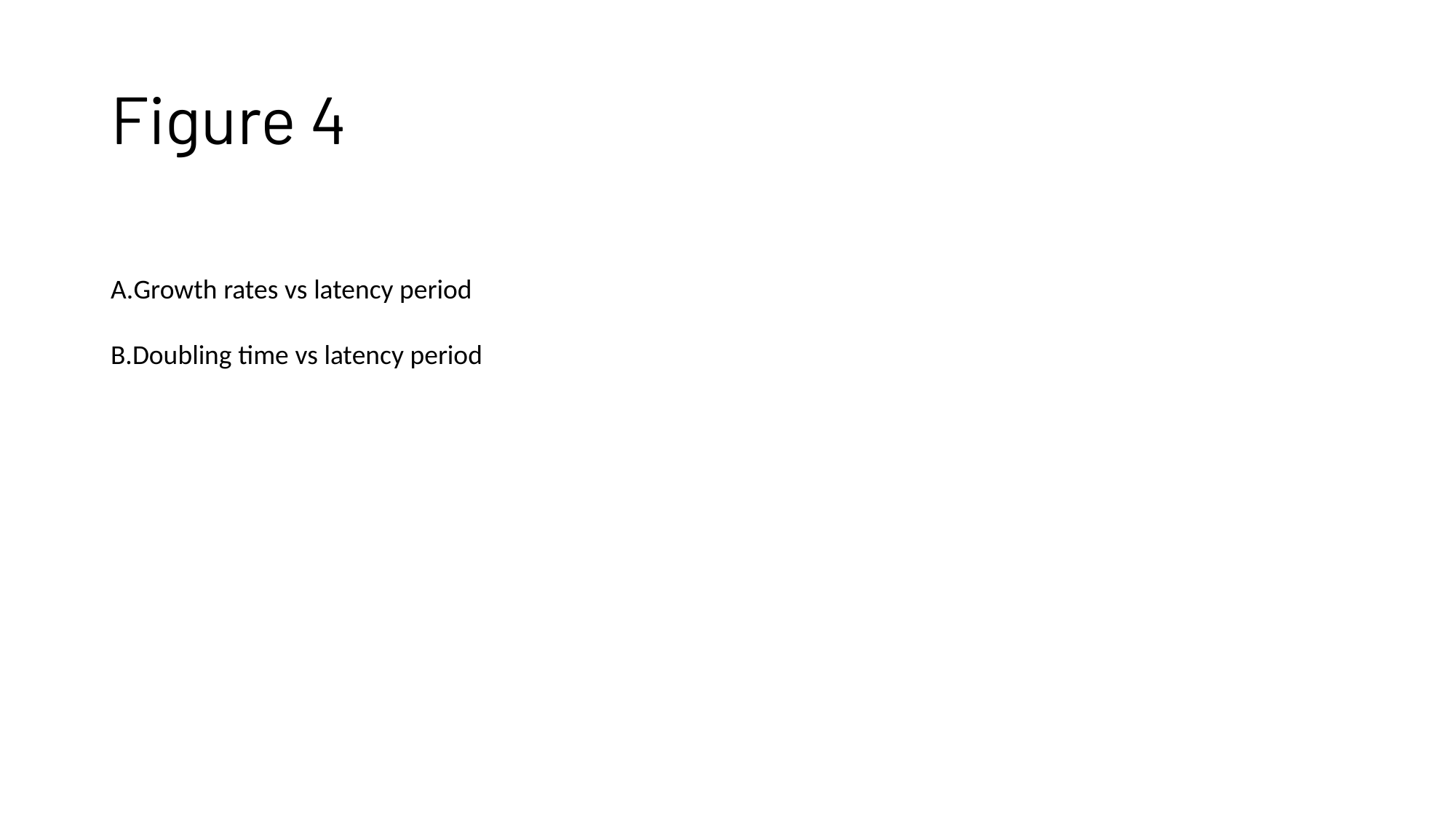

# Figure 4
Growth rates vs latency period

Doubling time vs latency period